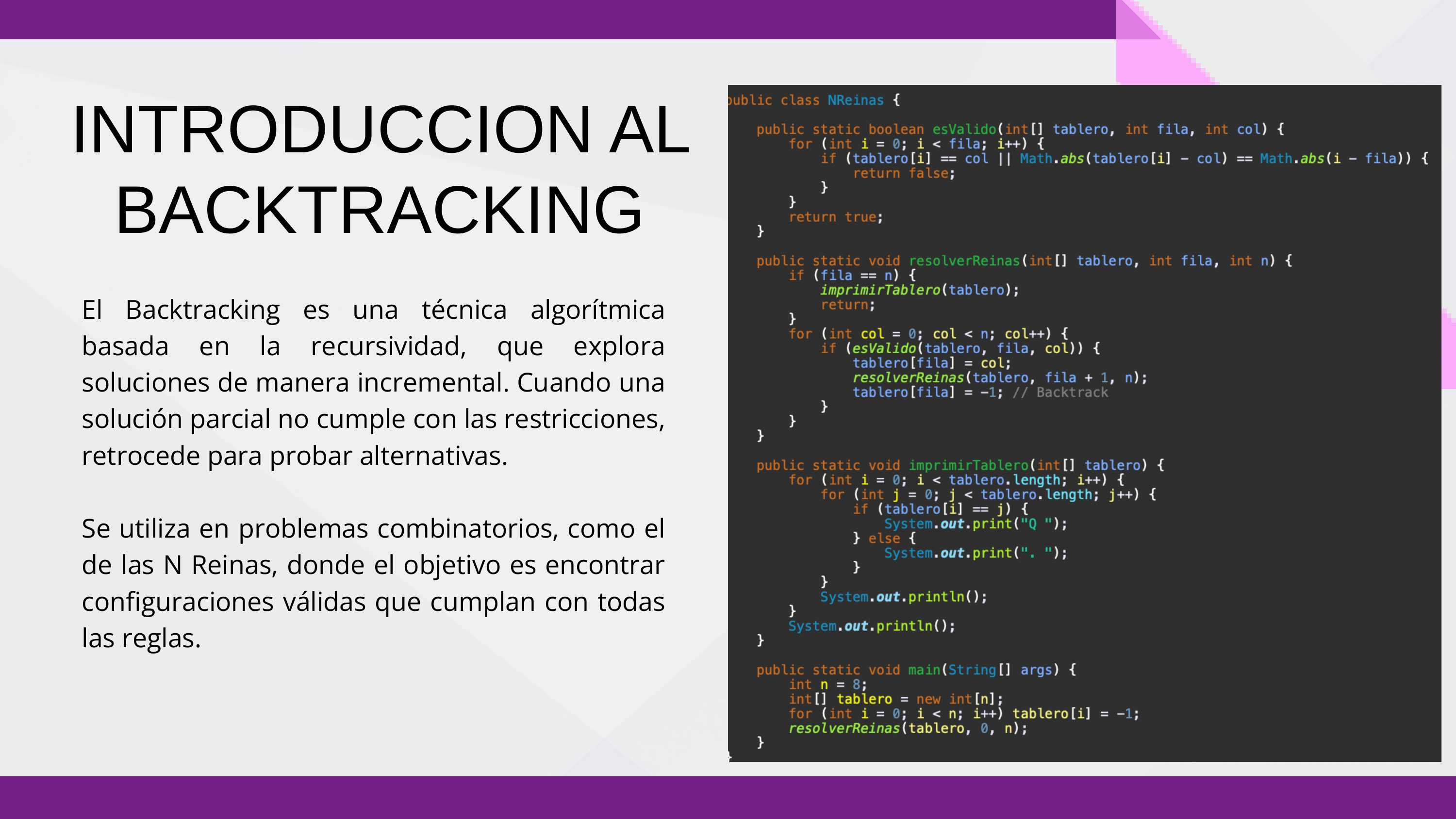

INTRODUCCION AL BACKTRACKING

El Backtracking es una técnica algorítmica basada en la recursividad, que explora soluciones de manera incremental. Cuando una solución parcial no cumple con las restricciones, retrocede para probar alternativas.

Se utiliza en problemas combinatorios, como el de las N Reinas, donde el objetivo es encontrar configuraciones válidas que cumplan con todas las reglas.